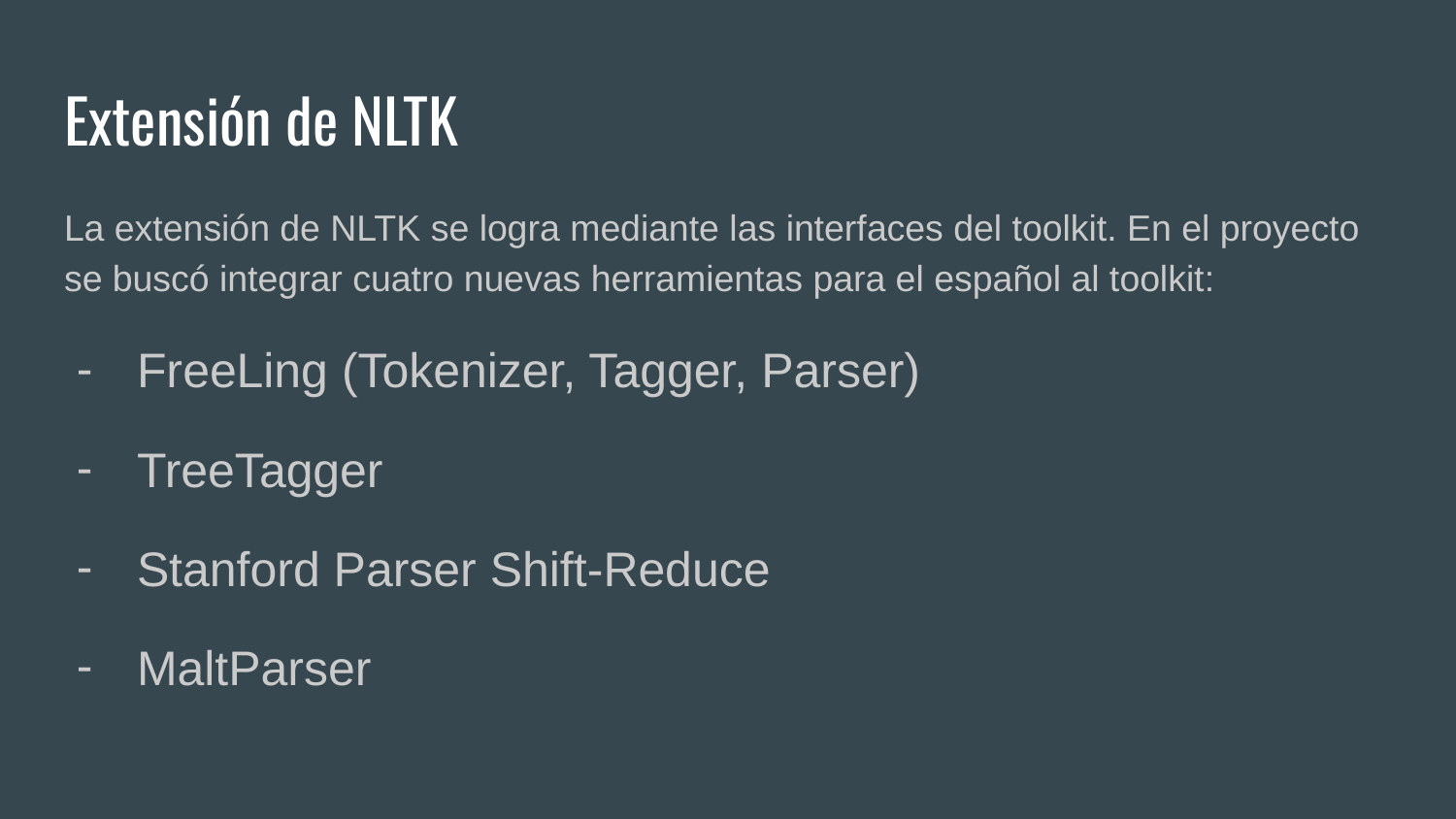

# Extensión de NLTK
La extensión de NLTK se logra mediante las interfaces del toolkit. En el proyecto se buscó integrar cuatro nuevas herramientas para el español al toolkit:
FreeLing (Tokenizer, Tagger, Parser)
TreeTagger
Stanford Parser Shift-Reduce
MaltParser